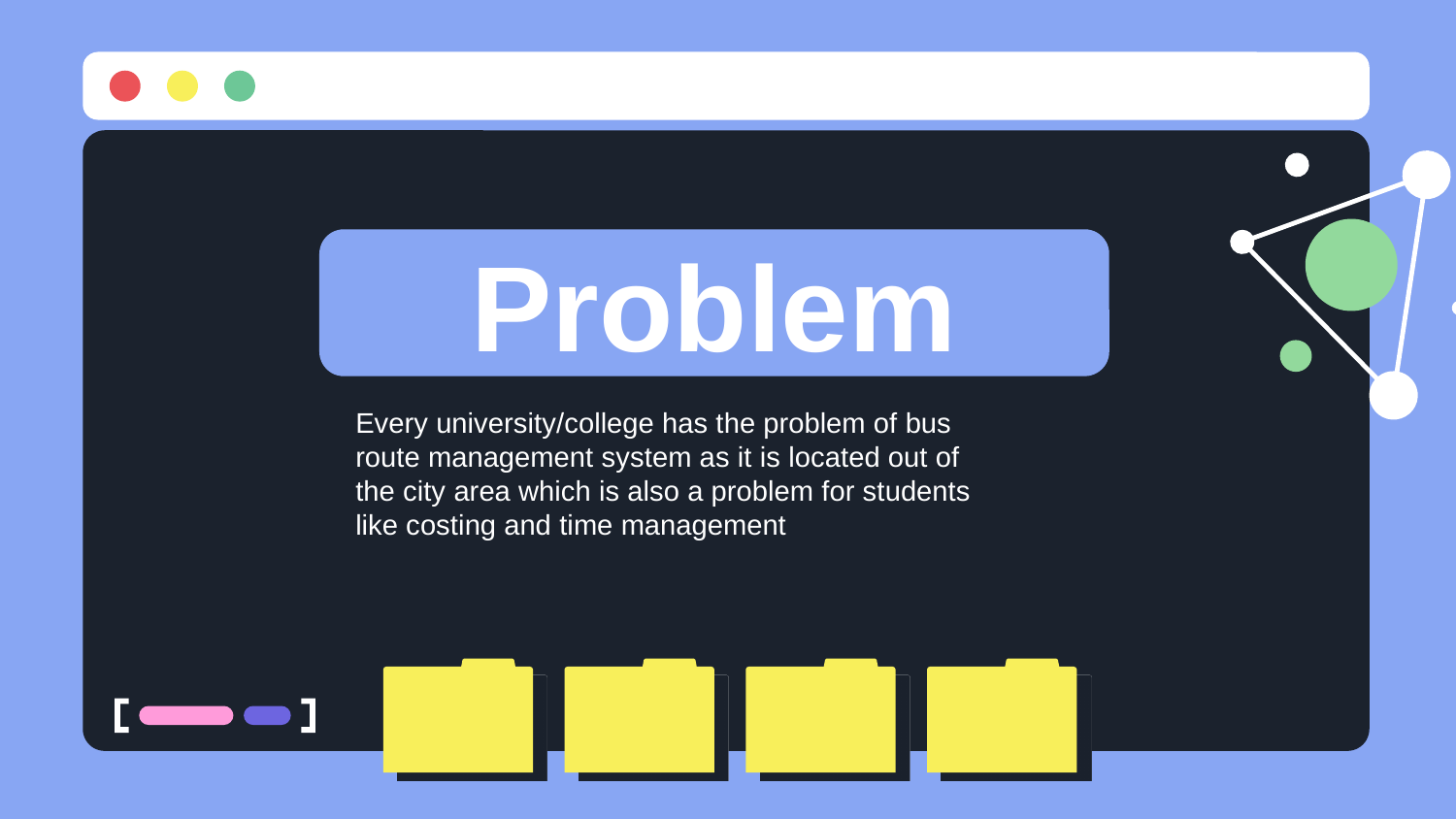

# Problem
Every university/college has the problem of bus route management system as it is located out of the city area which is also a problem for students like costing and time management